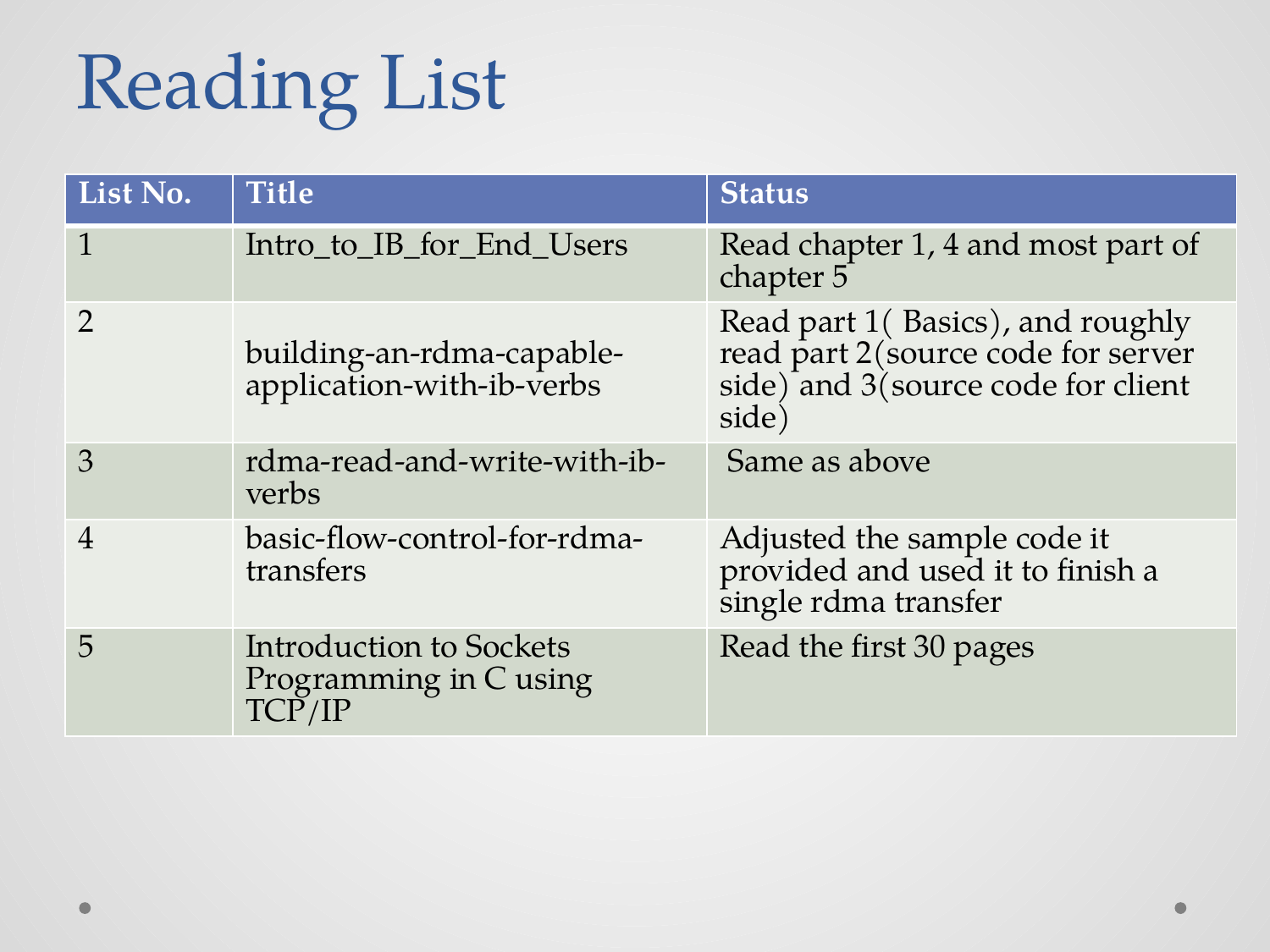

# Reading List
| List No. | Title | Status |
| --- | --- | --- |
| 1 | Intro\_to\_IB\_for\_End\_Users | Read chapter 1, 4 and most part of chapter 5 |
| 2 | building-an-rdma-capable-application-with-ib-verbs | Read part 1( Basics), and roughly read part 2(source code for server side) and 3(source code for client side) |
| 3 | rdma-read-and-write-with-ib-verbs | Same as above |
| 4 | basic-flow-control-for-rdma-transfers | Adjusted the sample code it provided and used it to finish a single rdma transfer |
| 5 | Introduction to Sockets Programming in C using TCP/IP | Read the first 30 pages |